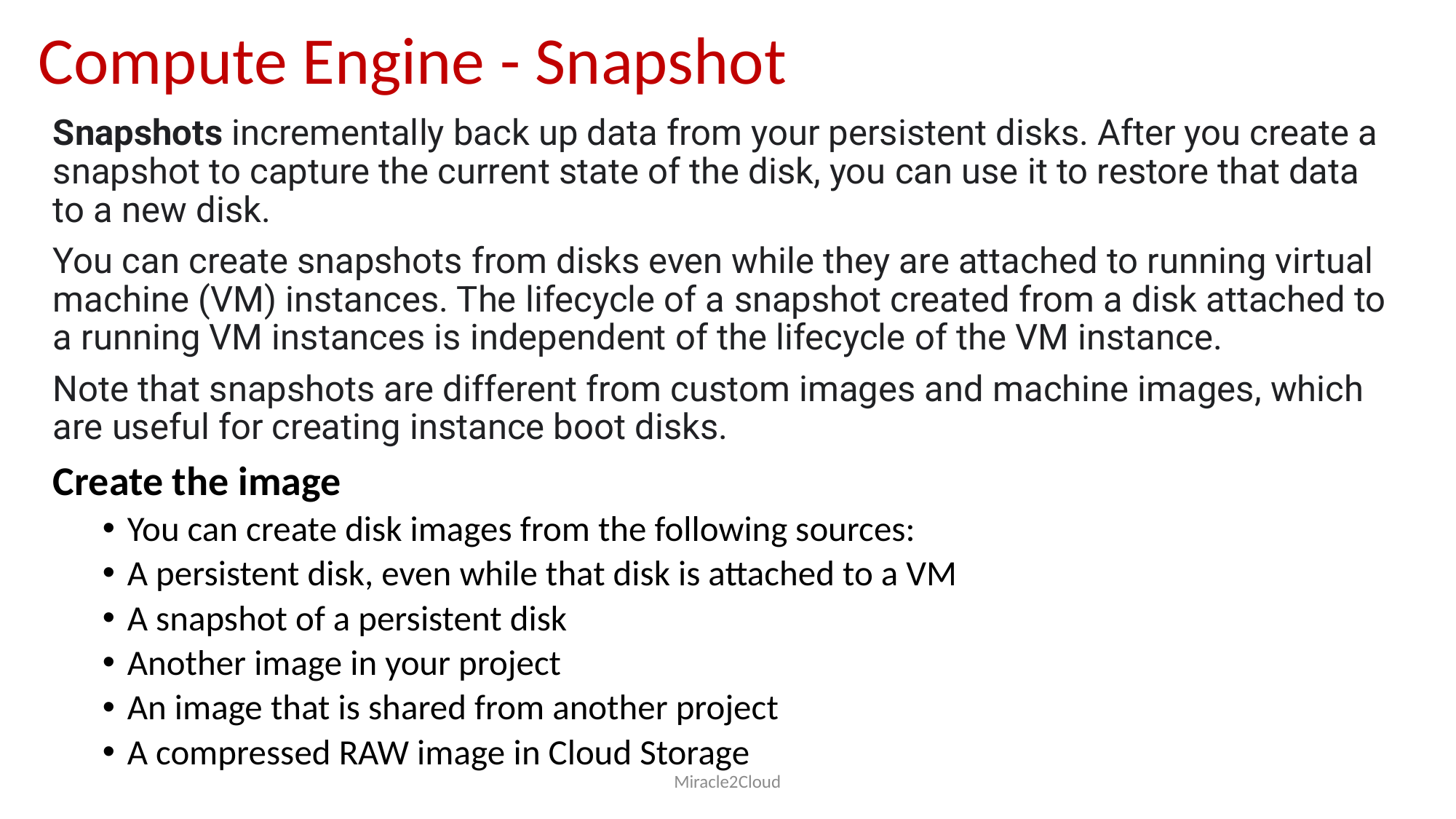

# Compute Engine - Snapshot
Snapshots incrementally back up data from your persistent disks. After you create a snapshot to capture the current state of the disk, you can use it to restore that data to a new disk.
You can create snapshots from disks even while they are attached to running virtual machine (VM) instances. The lifecycle of a snapshot created from a disk attached to a running VM instances is independent of the lifecycle of the VM instance.
Note that snapshots are different from custom images and machine images, which are useful for creating instance boot disks.
Create the image
You can create disk images from the following sources:
A persistent disk, even while that disk is attached to a VM
A snapshot of a persistent disk
Another image in your project
An image that is shared from another project
A compressed RAW image in Cloud Storage

Miracle2Cloud